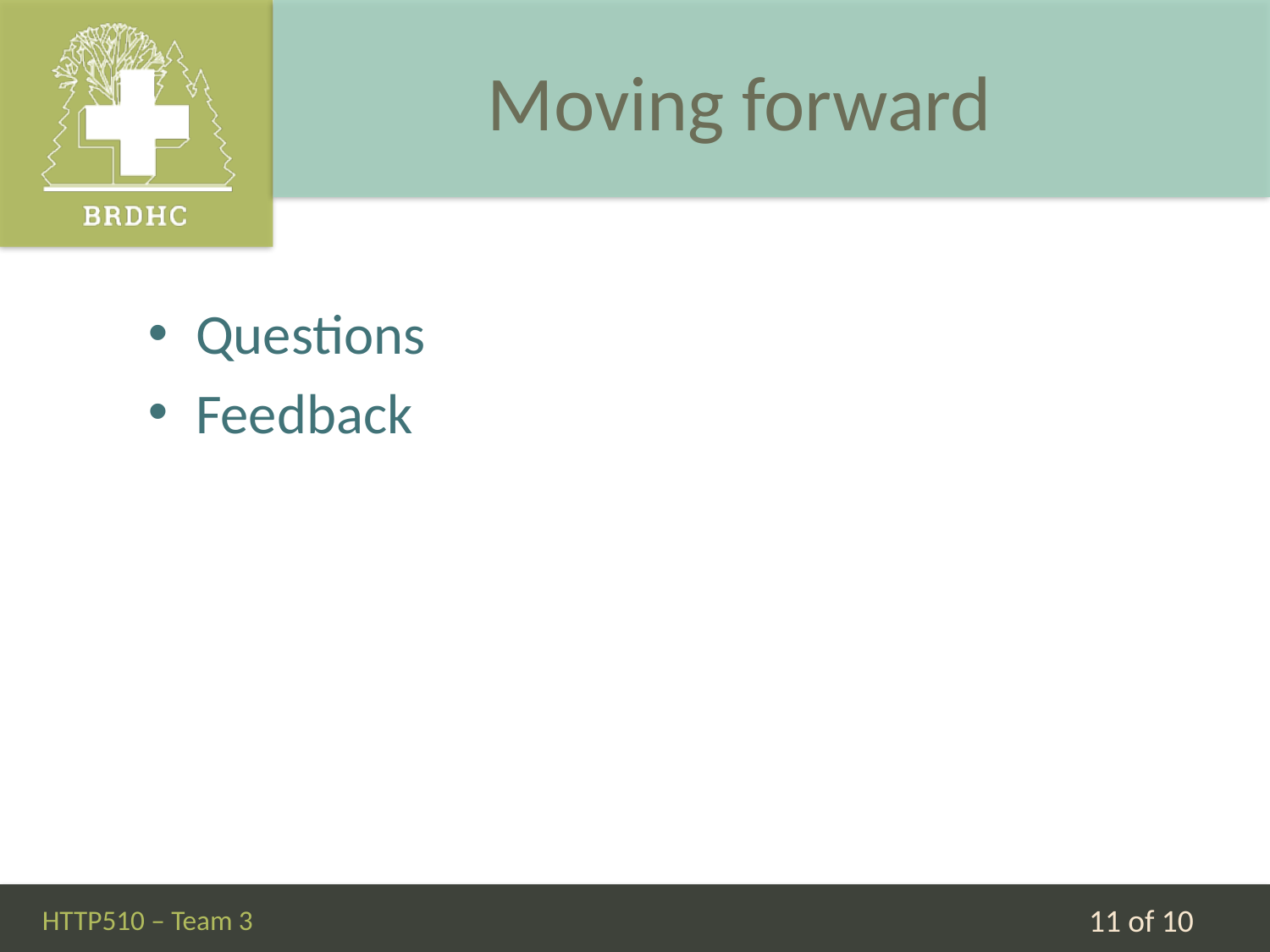

# Moving forward
Questions
Feedback

HTTP510 – Team 3